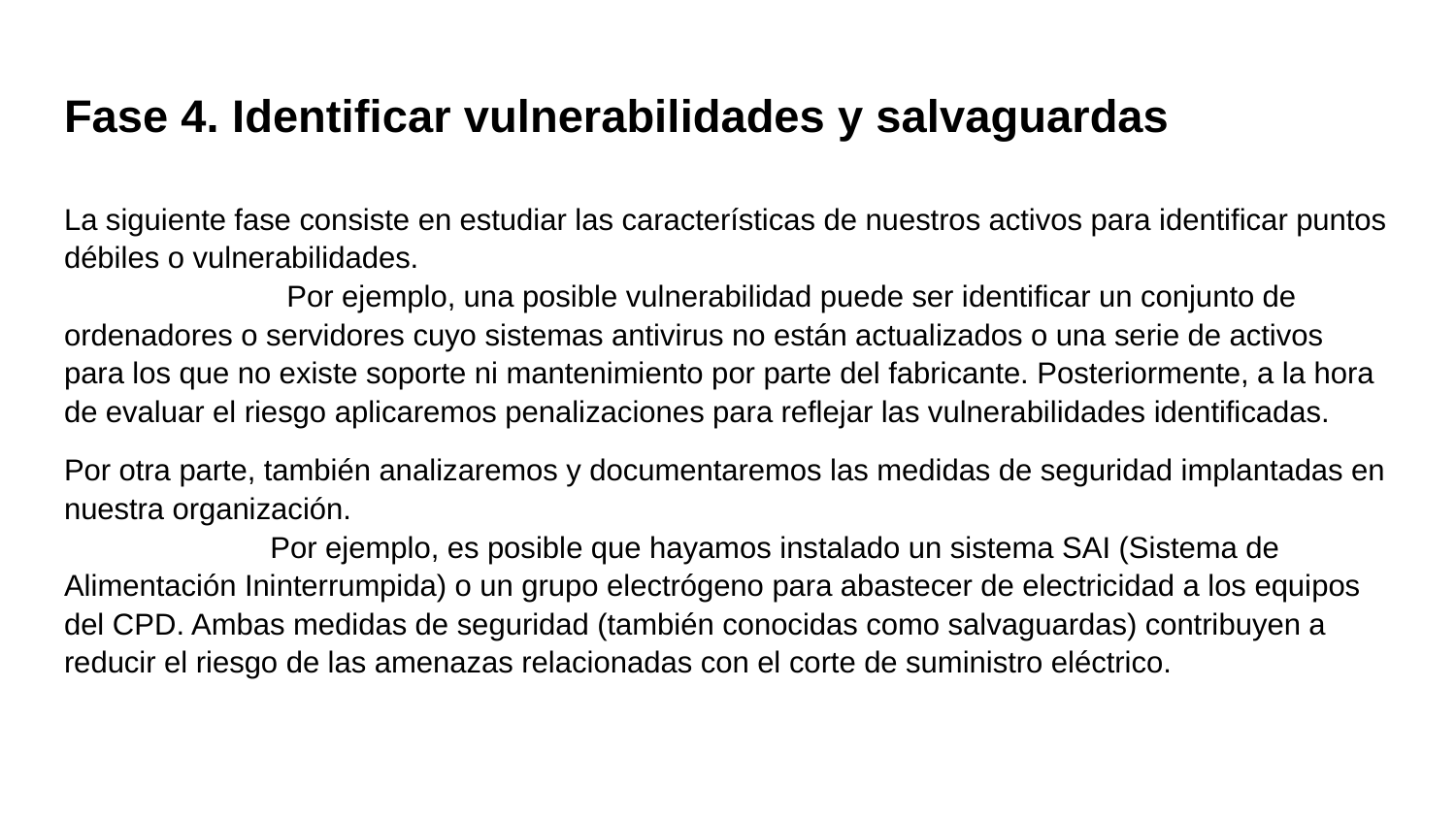

# Fase 4. Identificar vulnerabilidades y salvaguardas

La siguiente fase consiste en estudiar las características de nuestros activos para identificar puntos débiles o vulnerabilidades.                                                                                                                                                 Por ejemplo, una posible vulnerabilidad puede ser identificar un conjunto de ordenadores o servidores cuyo sistemas antivirus no están actualizados o una serie de activos para los que no existe soporte ni mantenimiento por parte del fabricante. Posteriormente, a la hora de evaluar el riesgo aplicaremos penalizaciones para reflejar las vulnerabilidades identificadas.
Por otra parte, también analizaremos y documentaremos las medidas de seguridad implantadas en nuestra organización.                                                                                                                                                        Por ejemplo, es posible que hayamos instalado un sistema SAI (Sistema de Alimentación Ininterrumpida) o un grupo electrógeno para abastecer de electricidad a los equipos del CPD. Ambas medidas de seguridad (también conocidas como salvaguardas) contribuyen a reducir el riesgo de las amenazas relacionadas con el corte de suministro eléctrico.